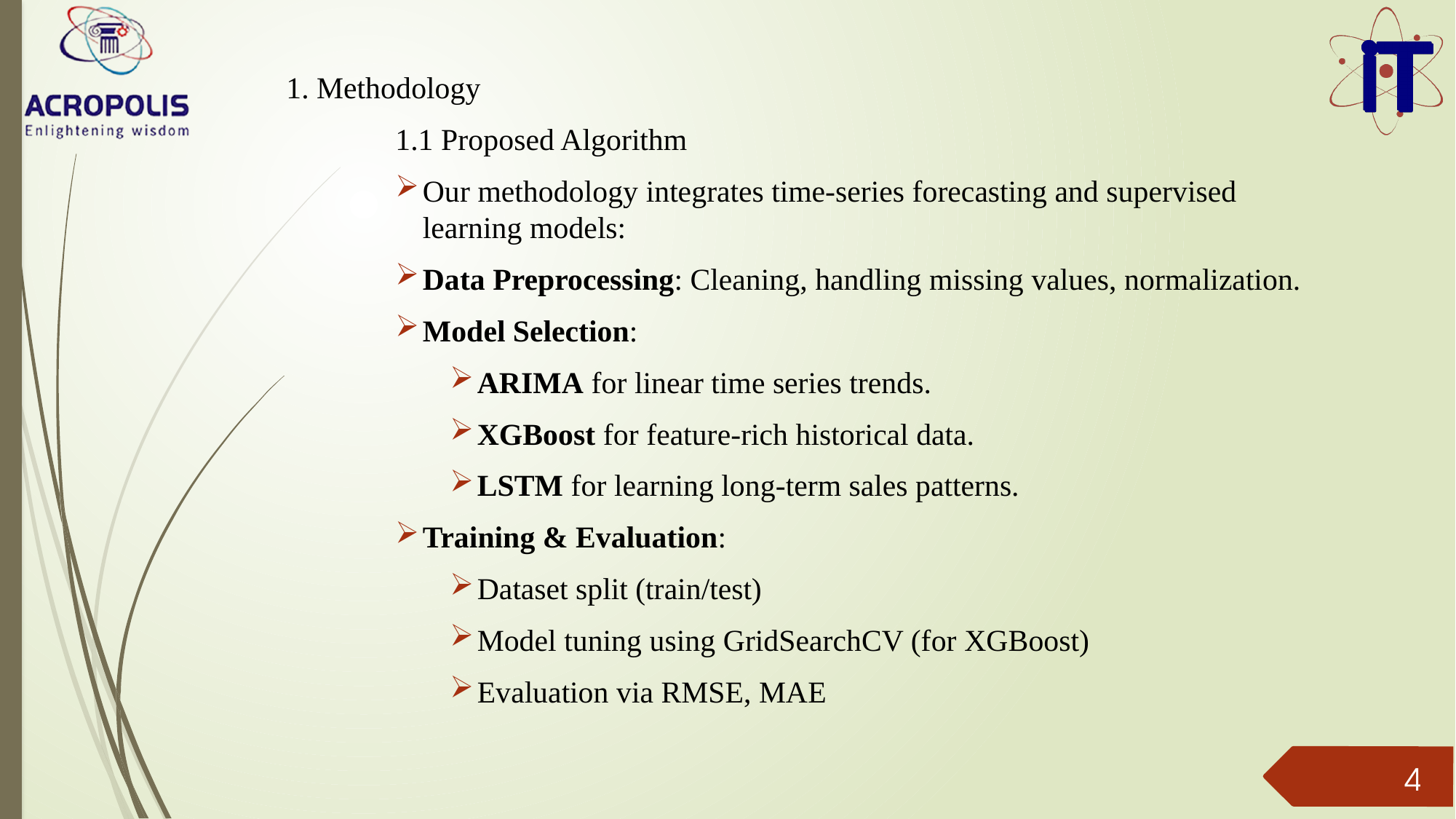

1. Methodology
	1.1 Proposed Algorithm
Our methodology integrates time-series forecasting and supervised learning models:
Data Preprocessing: Cleaning, handling missing values, normalization.
Model Selection:
ARIMA for linear time series trends.
XGBoost for feature-rich historical data.
LSTM for learning long-term sales patterns.
Training & Evaluation:
Dataset split (train/test)
Model tuning using GridSearchCV (for XGBoost)
Evaluation via RMSE, MAE

#
4